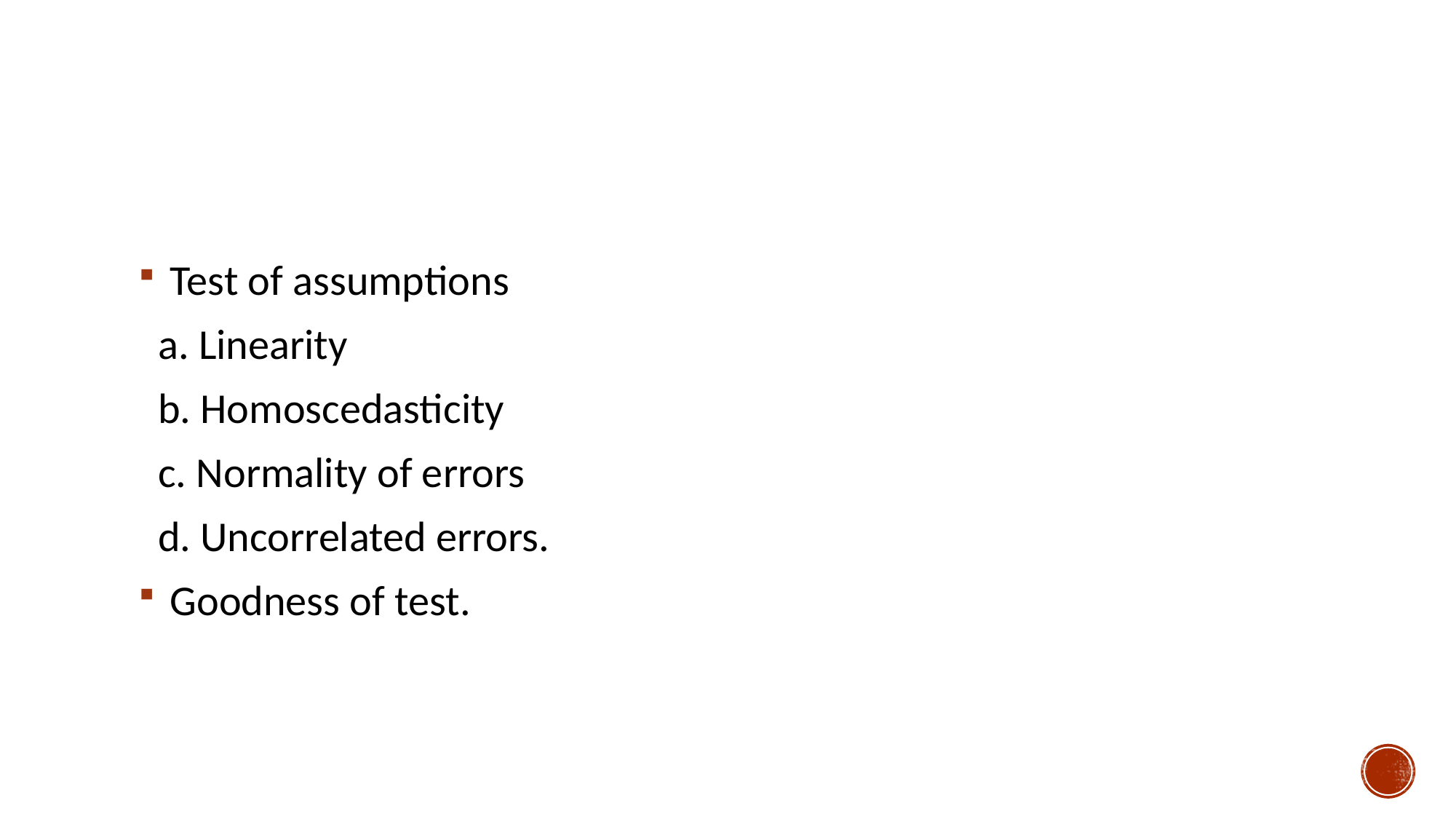

Test of assumptions
  a. Linearity
  b. Homoscedasticity
  c. Normality of errors
  d. Uncorrelated errors.
 Goodness of test.